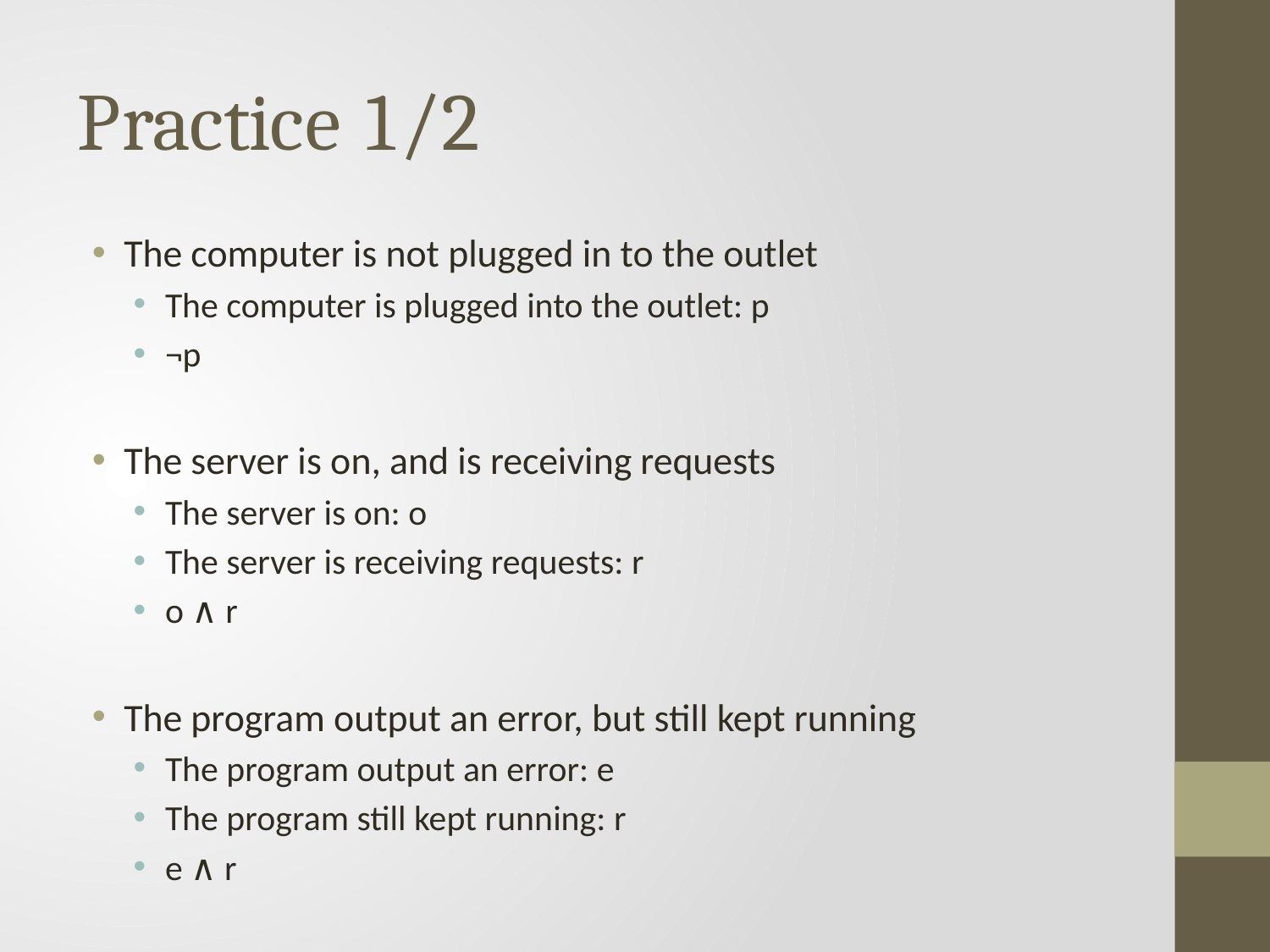

# Practice 1/2
The computer is not plugged in to the outlet
The computer is plugged into the outlet: p
¬p

The server is on, and is receiving requests
The server is on: o
The server is receiving requests: r
o ∧ r

The program output an error, but still kept running
The program output an error: e
The program still kept running: r
e ∧ r